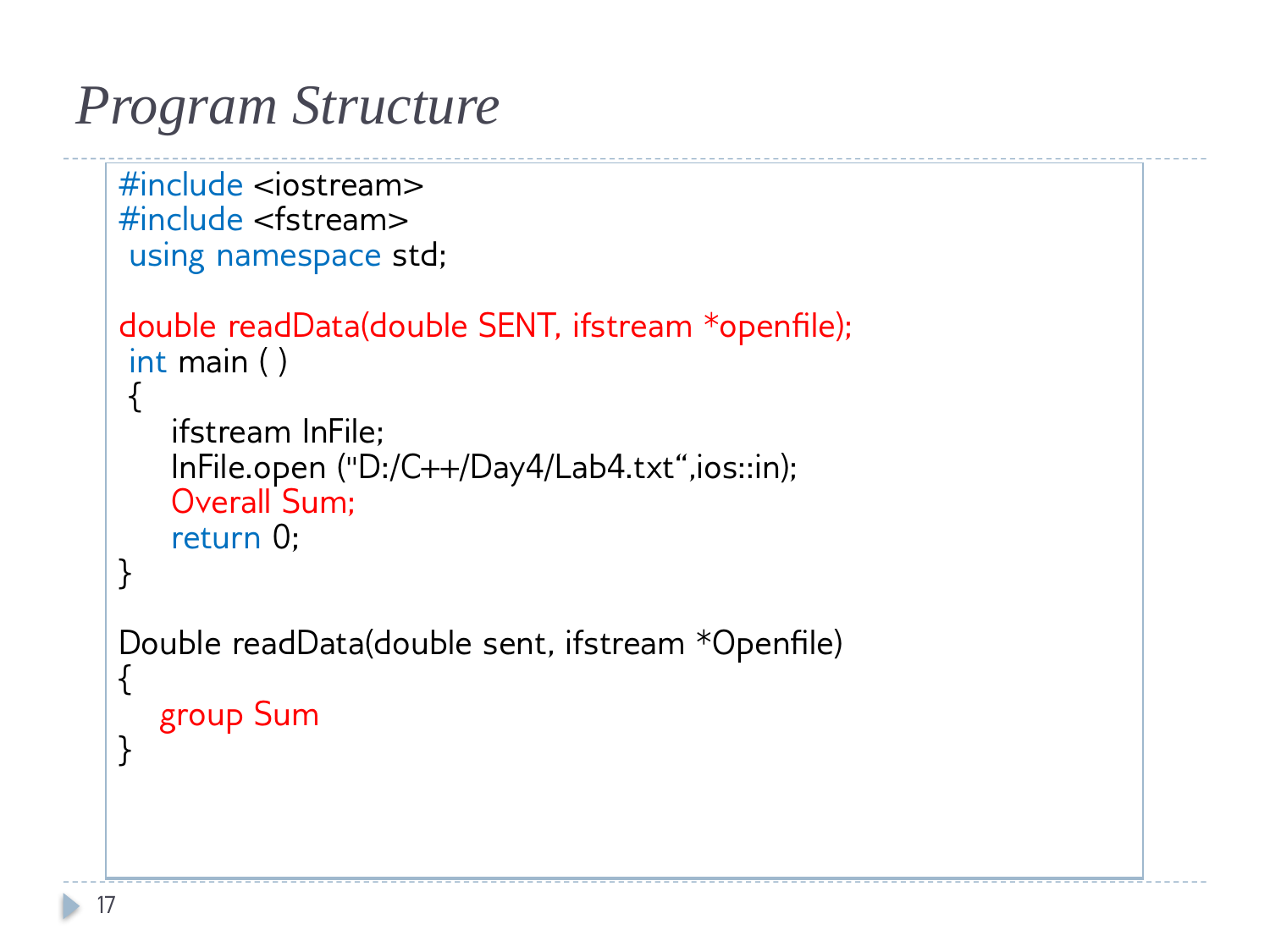

#
Program Structure
| #include <iostream> #include <fstream> using namespace std; double readData(double SENT, ifstream \*openfile); int main ( ) { ifstream InFile; InFile.open ("D:/C++/Day4/Lab4.txt“,ios::in); Overall Sum; return 0; } Double readData(double sent, ifstream \*Openfile) { group Sum } |
| --- |

17